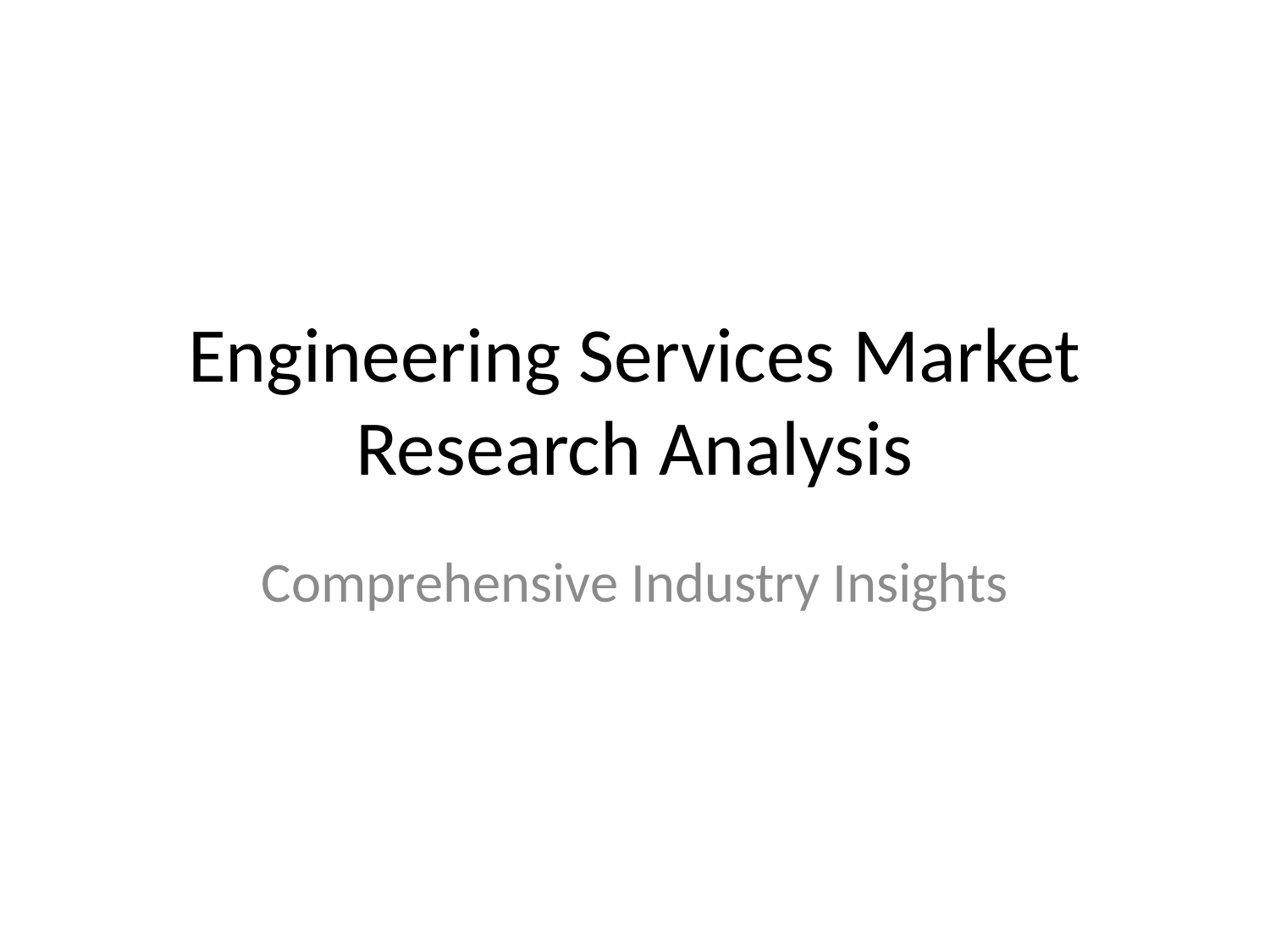

# Engineering Services Market Research Analysis
Comprehensive Industry Insights